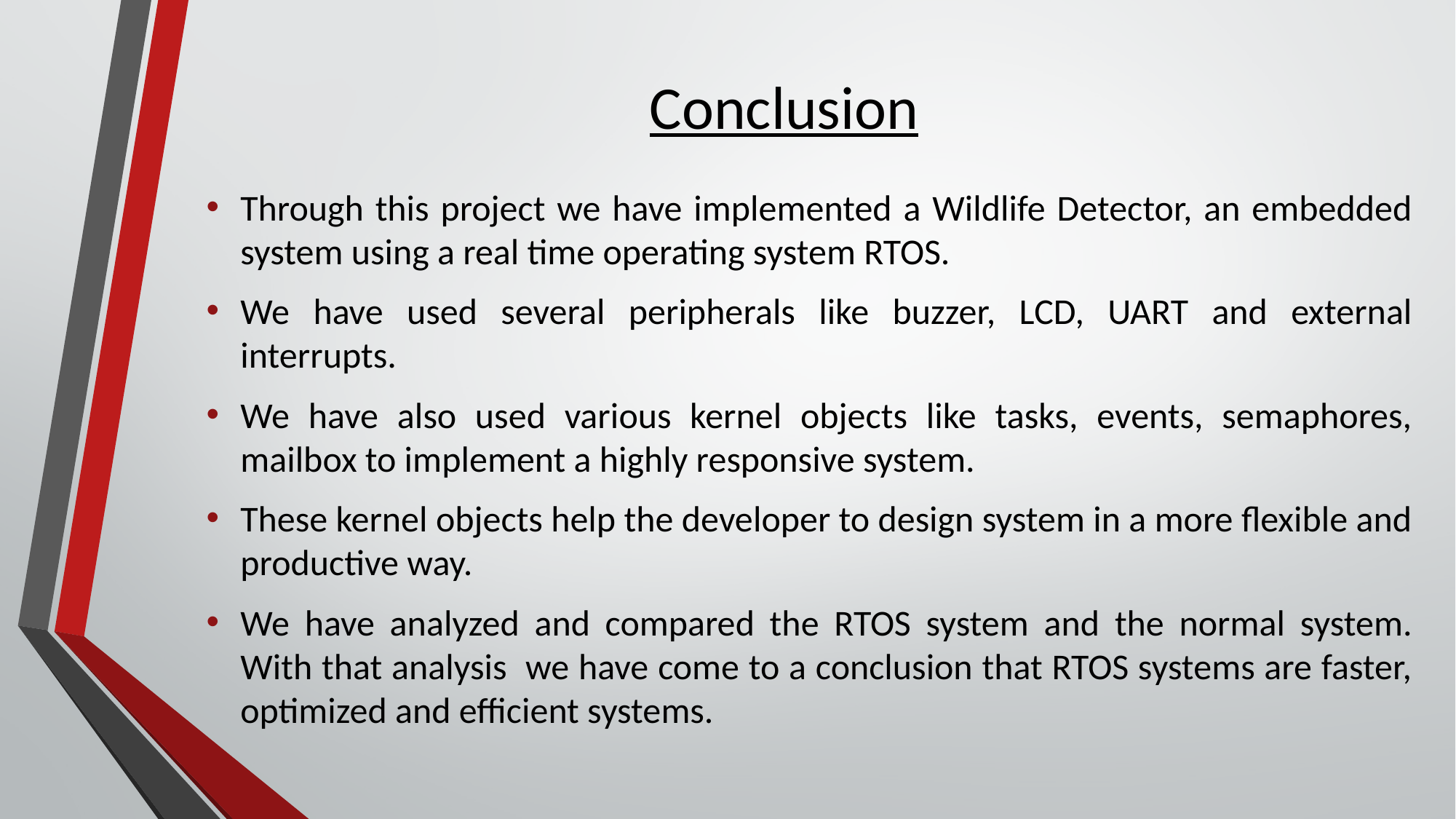

# Conclusion
Through this project we have implemented a Wildlife Detector, an embedded system using a real time operating system RTOS.
We have used several peripherals like buzzer, LCD, UART and external interrupts.
We have also used various kernel objects like tasks, events, semaphores, mailbox to implement a highly responsive system.
These kernel objects help the developer to design system in a more flexible and productive way.
We have analyzed and compared the RTOS system and the normal system. With that analysis  we have come to a conclusion that RTOS systems are faster, optimized and efficient systems.